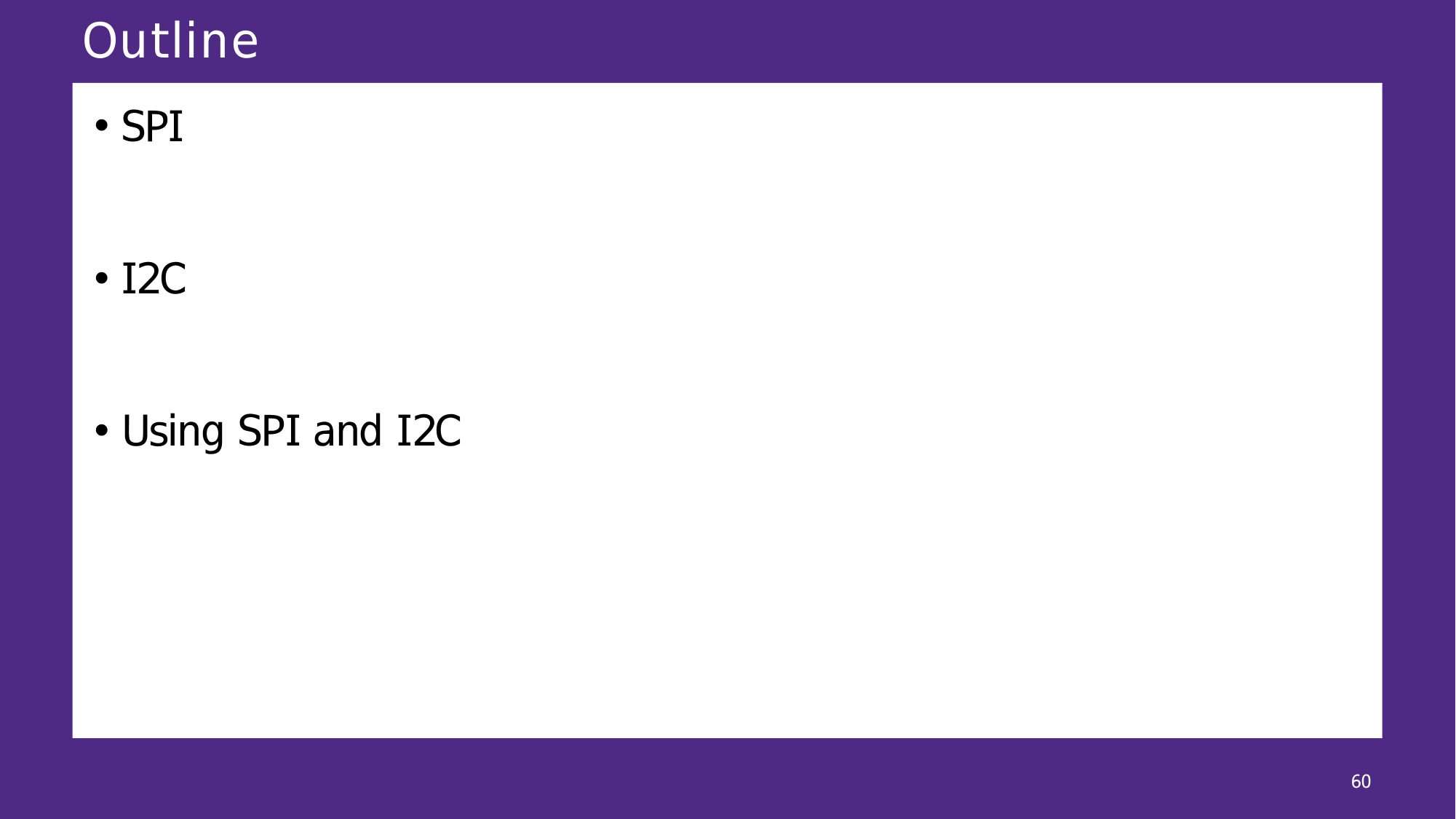

# Outline
SPI

I2C

Using SPI and I2C
60